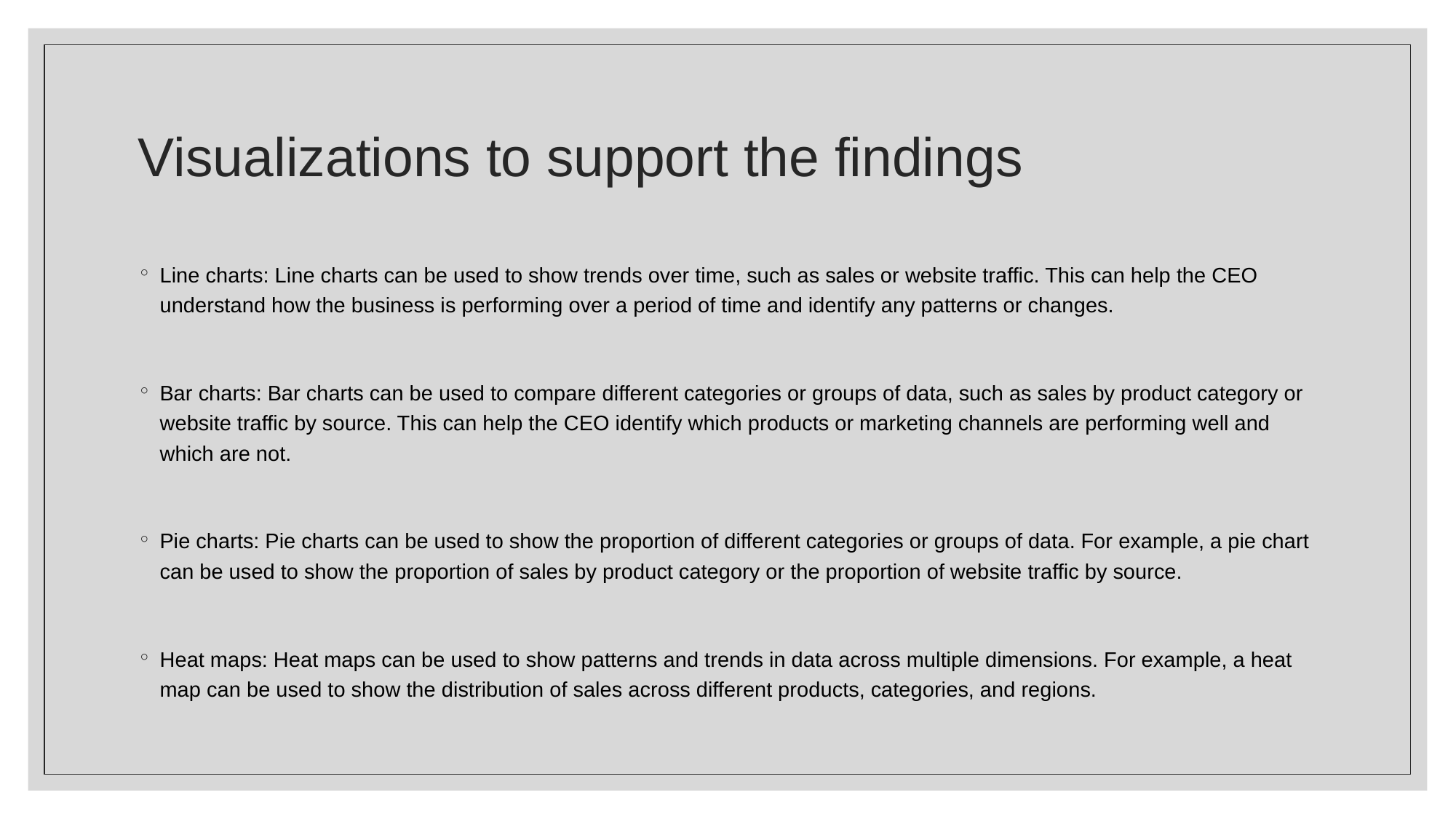

# Visualizations to support the findings
Line charts: Line charts can be used to show trends over time, such as sales or website traffic. This can help the CEO understand how the business is performing over a period of time and identify any patterns or changes.

Bar charts: Bar charts can be used to compare different categories or groups of data, such as sales by product category or website traffic by source. This can help the CEO identify which products or marketing channels are performing well and which are not.

Pie charts: Pie charts can be used to show the proportion of different categories or groups of data. For example, a pie chart can be used to show the proportion of sales by product category or the proportion of website traffic by source.

Heat maps: Heat maps can be used to show patterns and trends in data across multiple dimensions. For example, a heat map can be used to show the distribution of sales across different products, categories, and regions.